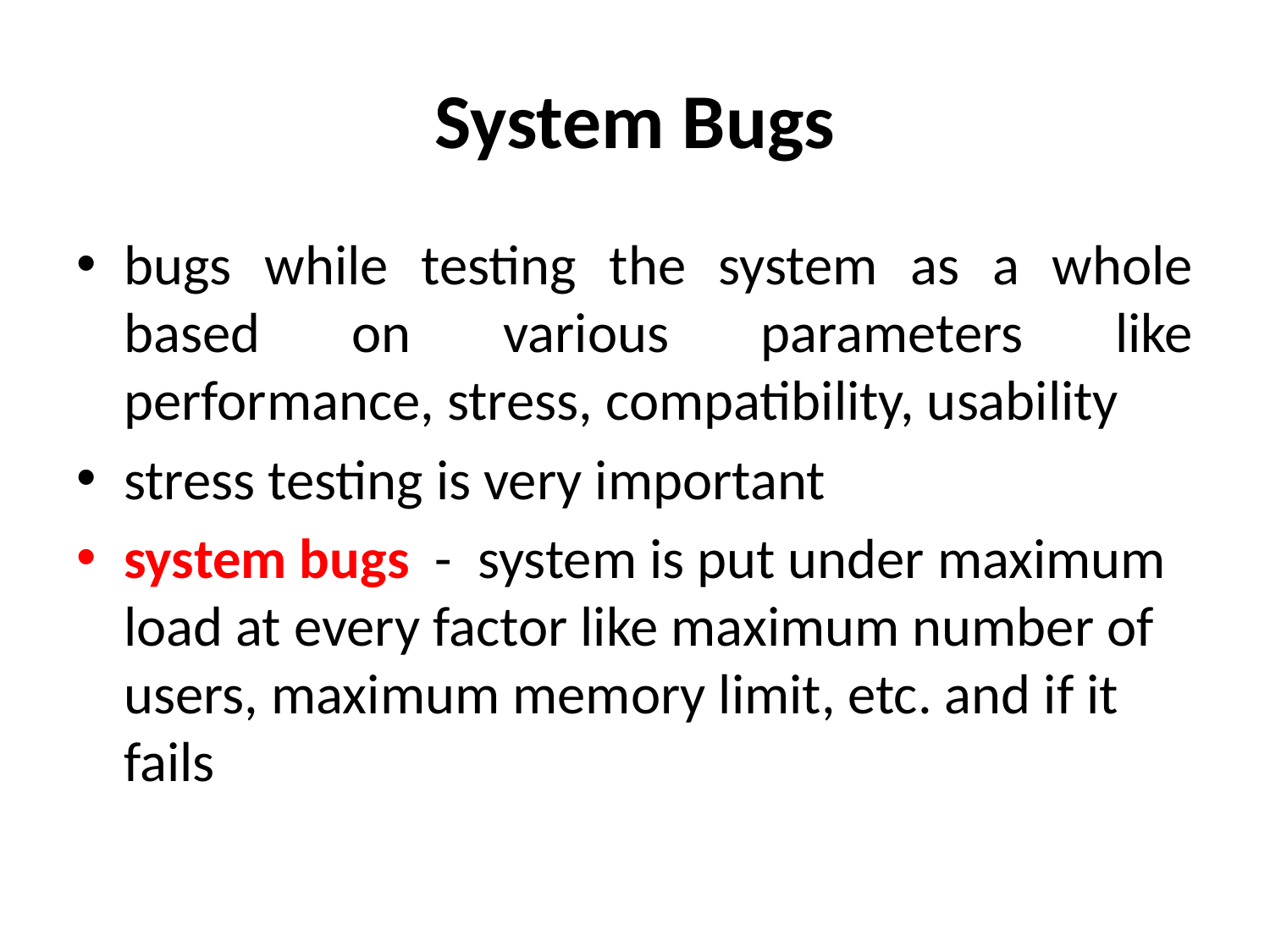

# System Bugs
bugs while testing the system as a whole based on various parameters like performance, stress, compatibility, usability
stress testing is very important
system bugs  -  system is put under maximum load at every factor like maximum number of users, maximum memory limit, etc. and if it fails